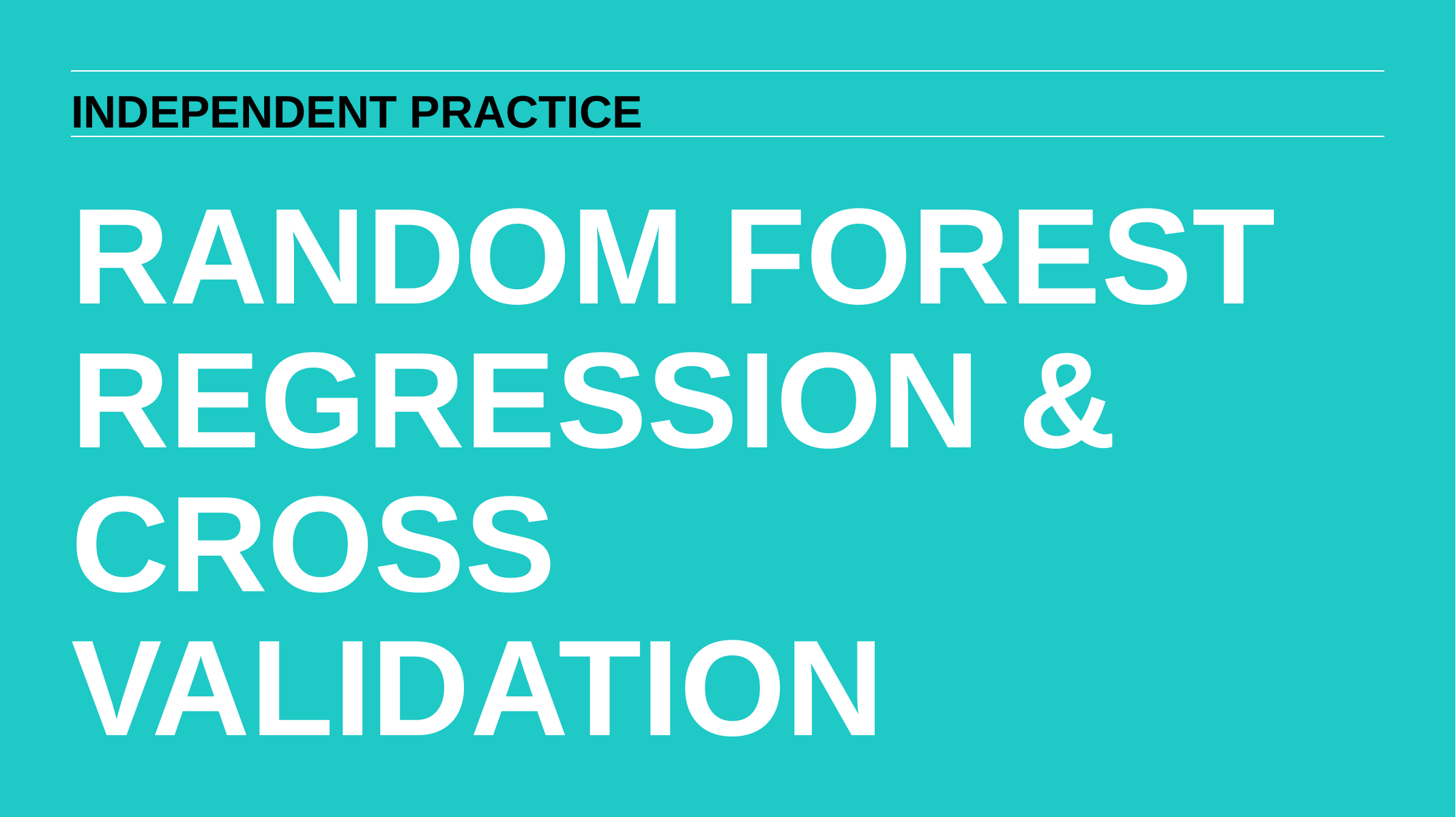

INDEPENDENT PRACTICE

RANDOM FOREST REGRESSION &
CROSS VALIDATION